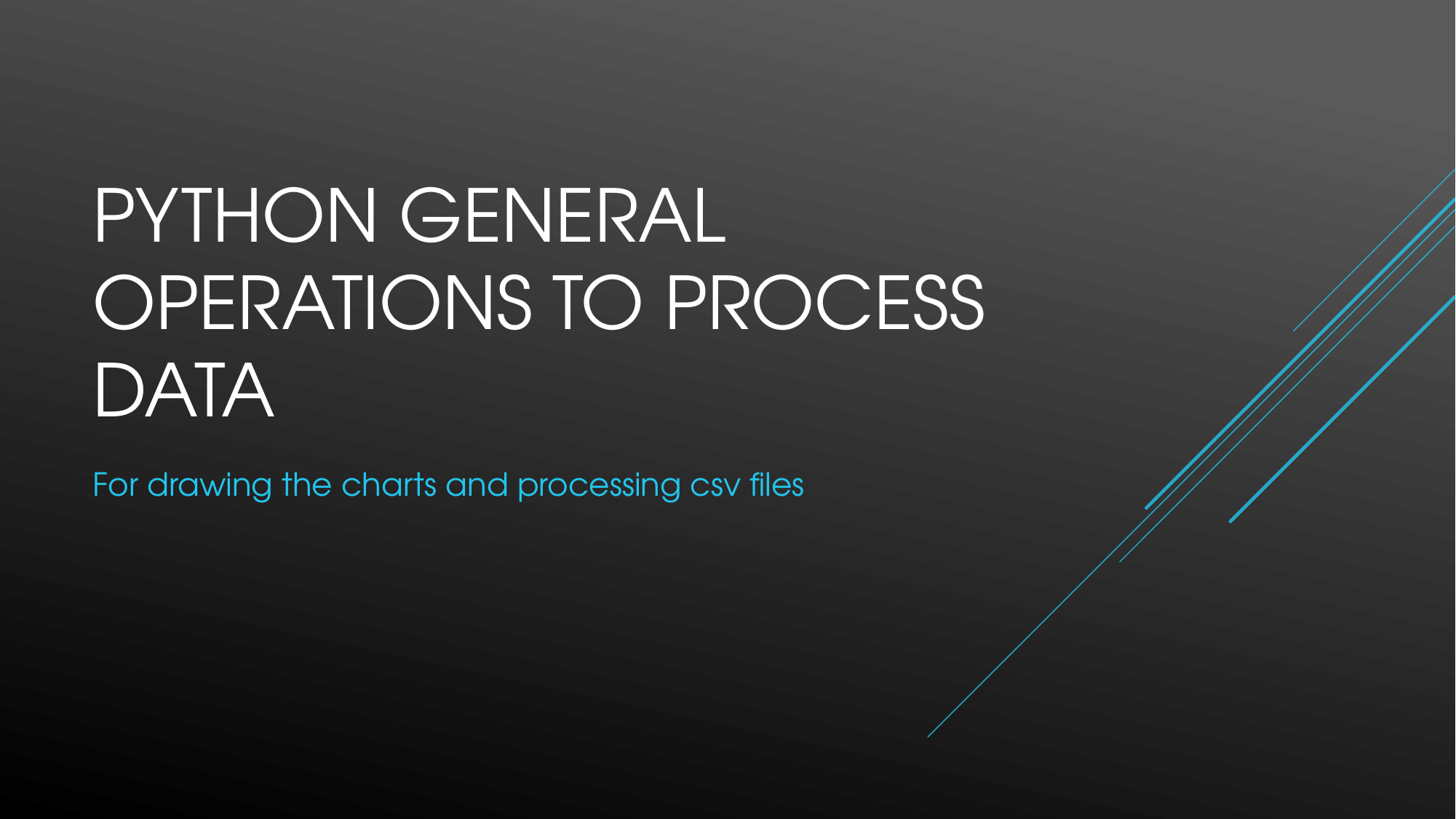

# Python General operations to process data
For drawing the charts and processing csv files